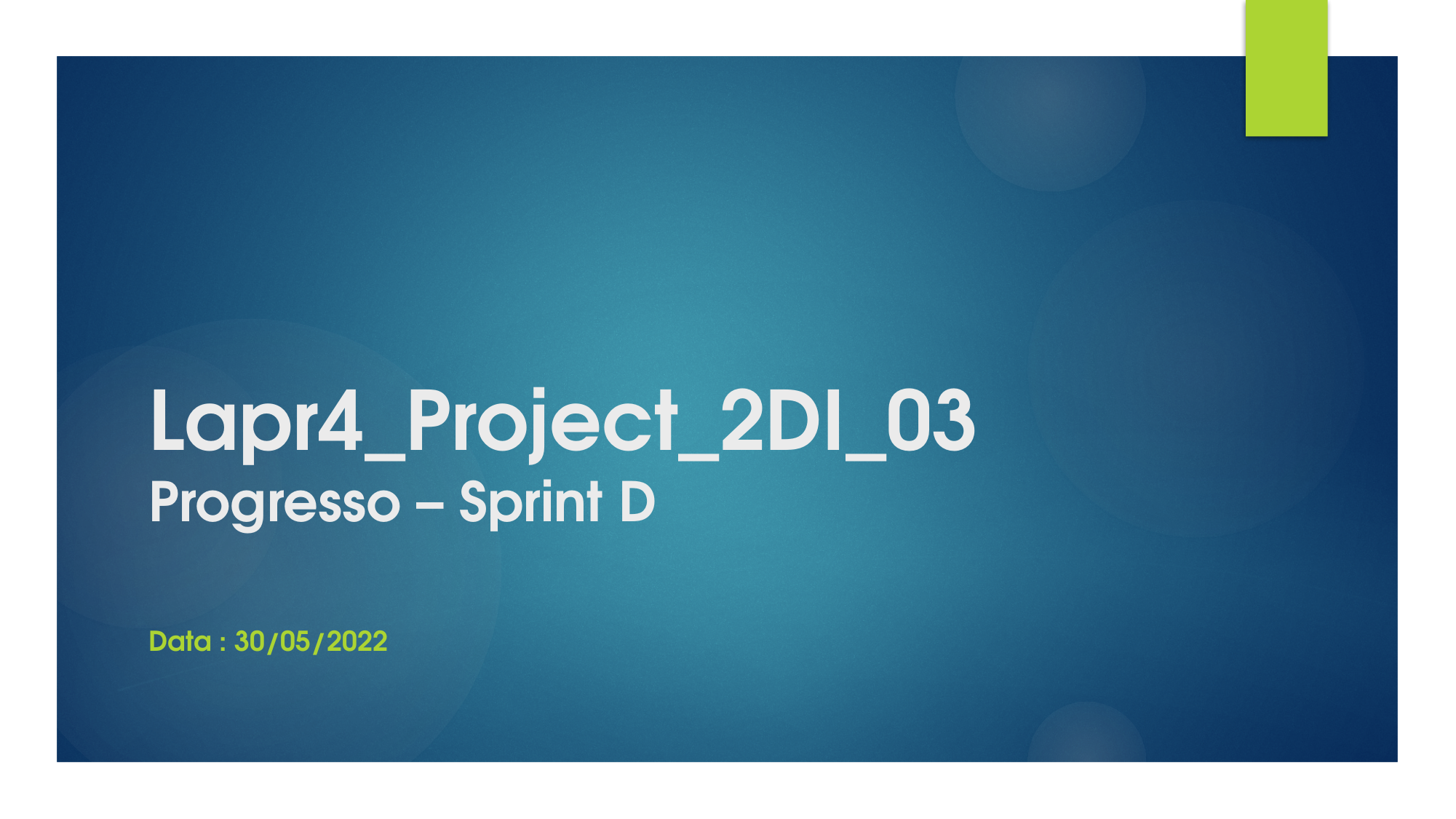

# Lapr4_Project_2DI_03 Progresso – Sprint D

Data : 30/05/2022